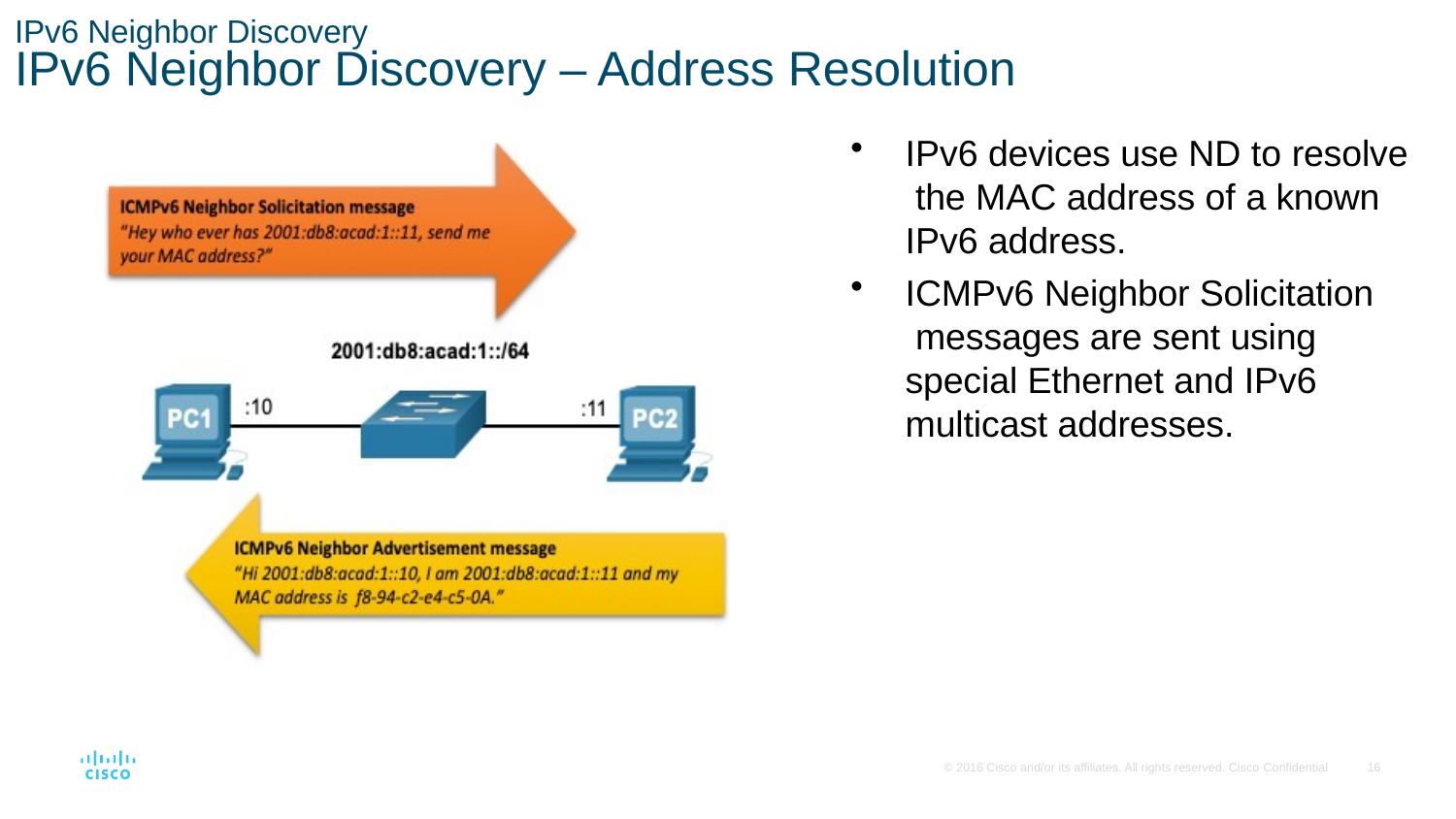

IPv6 Neighbor Discovery
# IPv6 Neighbor Discovery – Address Resolution
IPv6 devices use ND to resolve  the MAC address of a known  IPv6 address.
ICMPv6 Neighbor Solicitation  messages are sent using  special Ethernet and IPv6  multicast addresses.

© 2016 Cisco and/or its affiliates. All rights reserved. Cisco Confidential
16